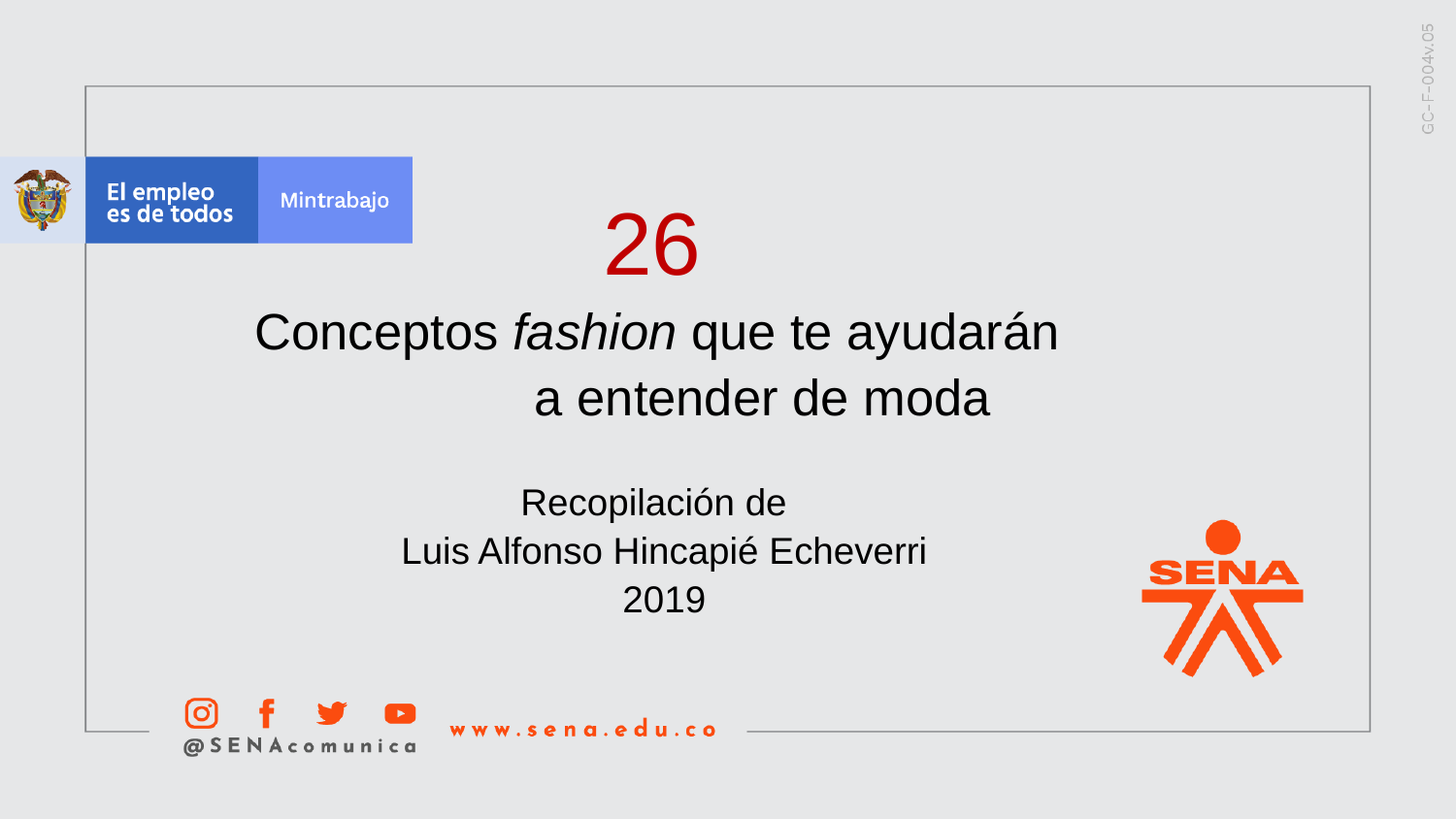

26
Conceptos fashion que te ayudarán
              a entender de moda

Recopilación de
Luis Alfonso Hincapié Echeverri
2019